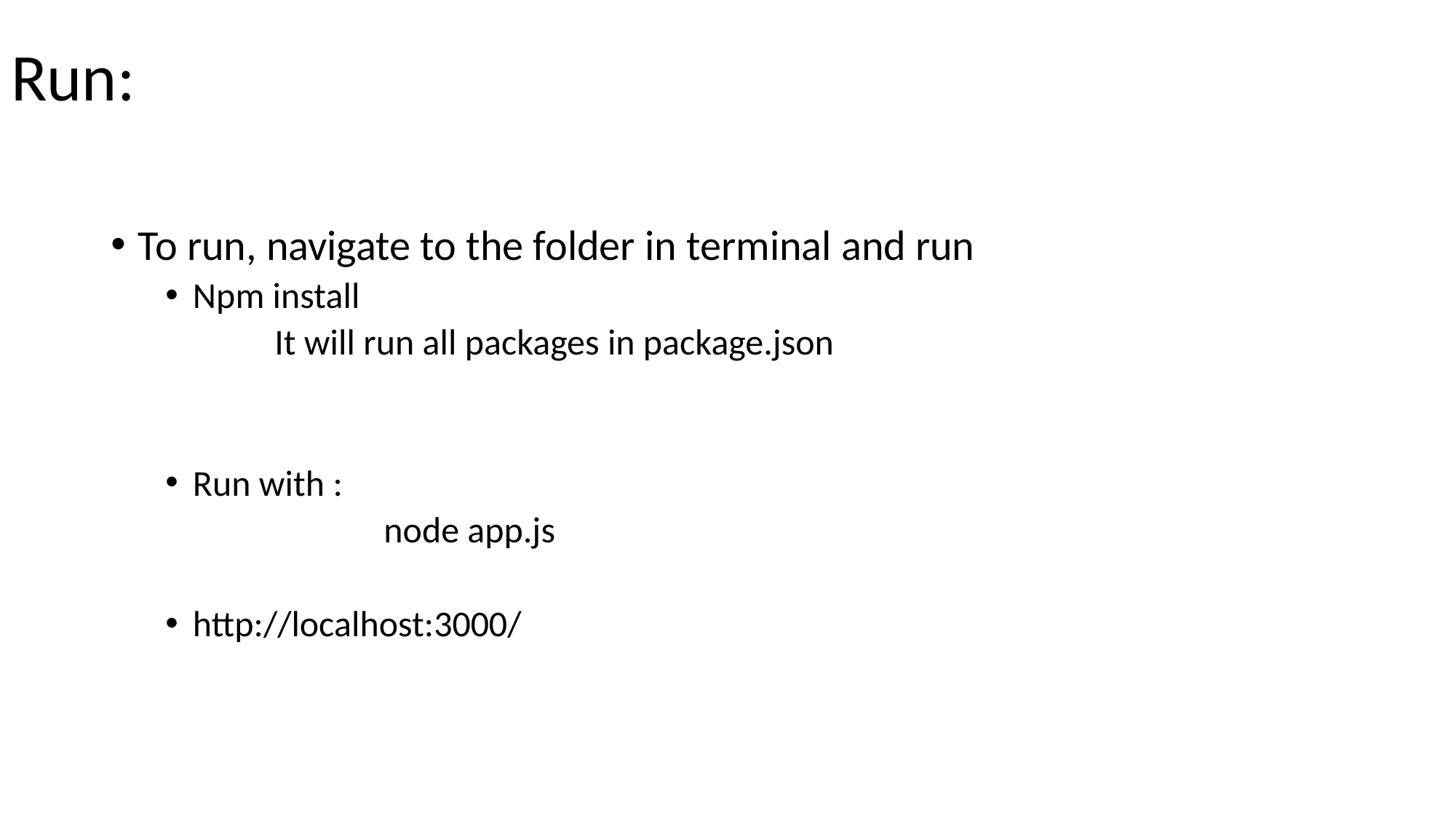

# Run:
To run, navigate to the folder in terminal and run
Npm install
	It will run all packages in package.json

Run with :
		node app.js

http://localhost:3000/